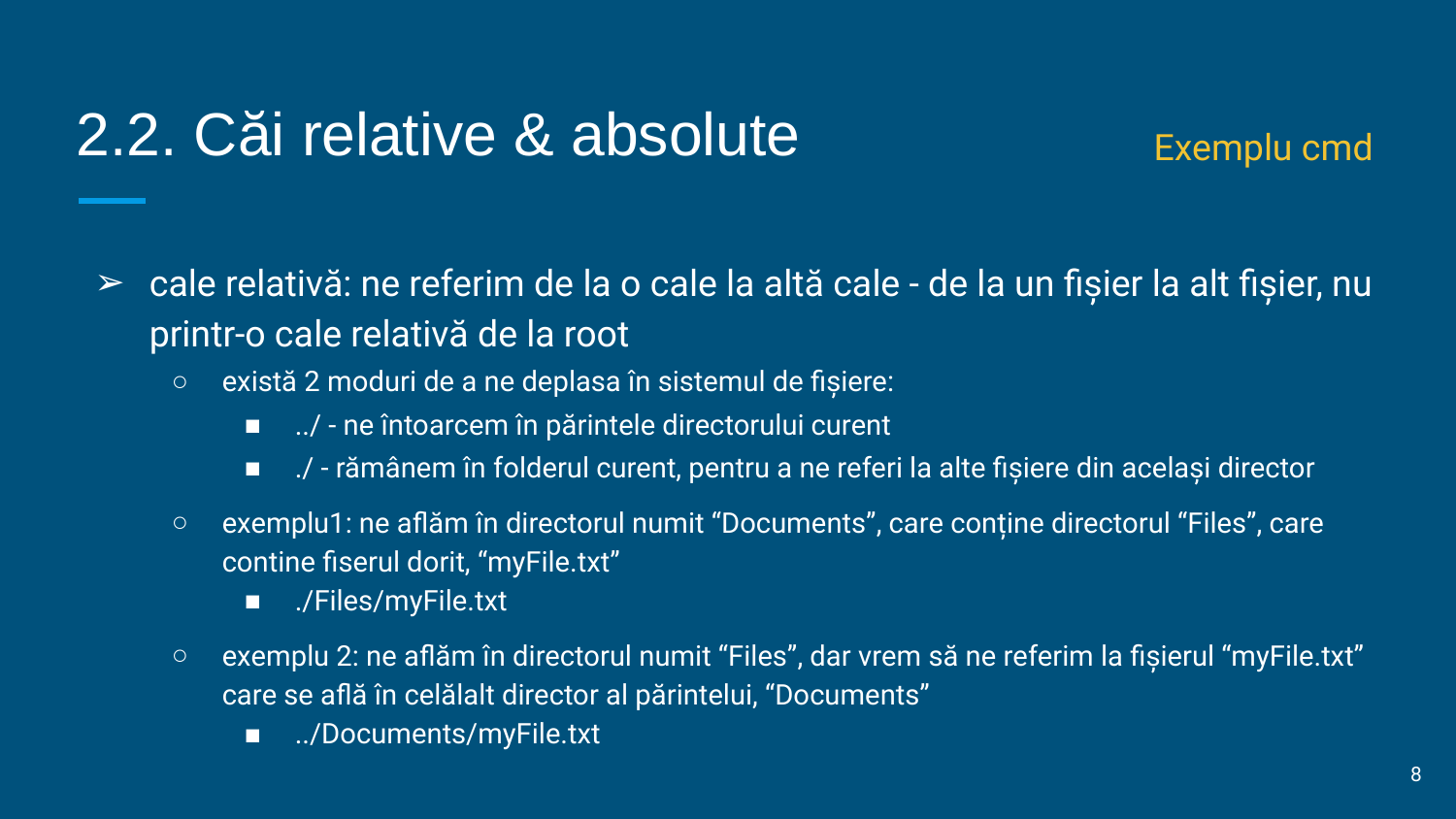

# 2.2. Căi relative & absolute
Exemplu cmd
cale relativă: ne referim de la o cale la altă cale - de la un fișier la alt fișier, nu printr-o cale relativă de la root
există 2 moduri de a ne deplasa în sistemul de fișiere:
../ - ne întoarcem în părintele directorului curent
./ - rămânem în folderul curent, pentru a ne referi la alte fișiere din același director
exemplu1: ne aflăm în directorul numit “Documents”, care conține directorul “Files”, care contine fiserul dorit, “myFile.txt”
./Files/myFile.txt
exemplu 2: ne aflăm în directorul numit “Files”, dar vrem să ne referim la fișierul “myFile.txt” care se află în celălalt director al părintelui, “Documents”
../Documents/myFile.txt
8